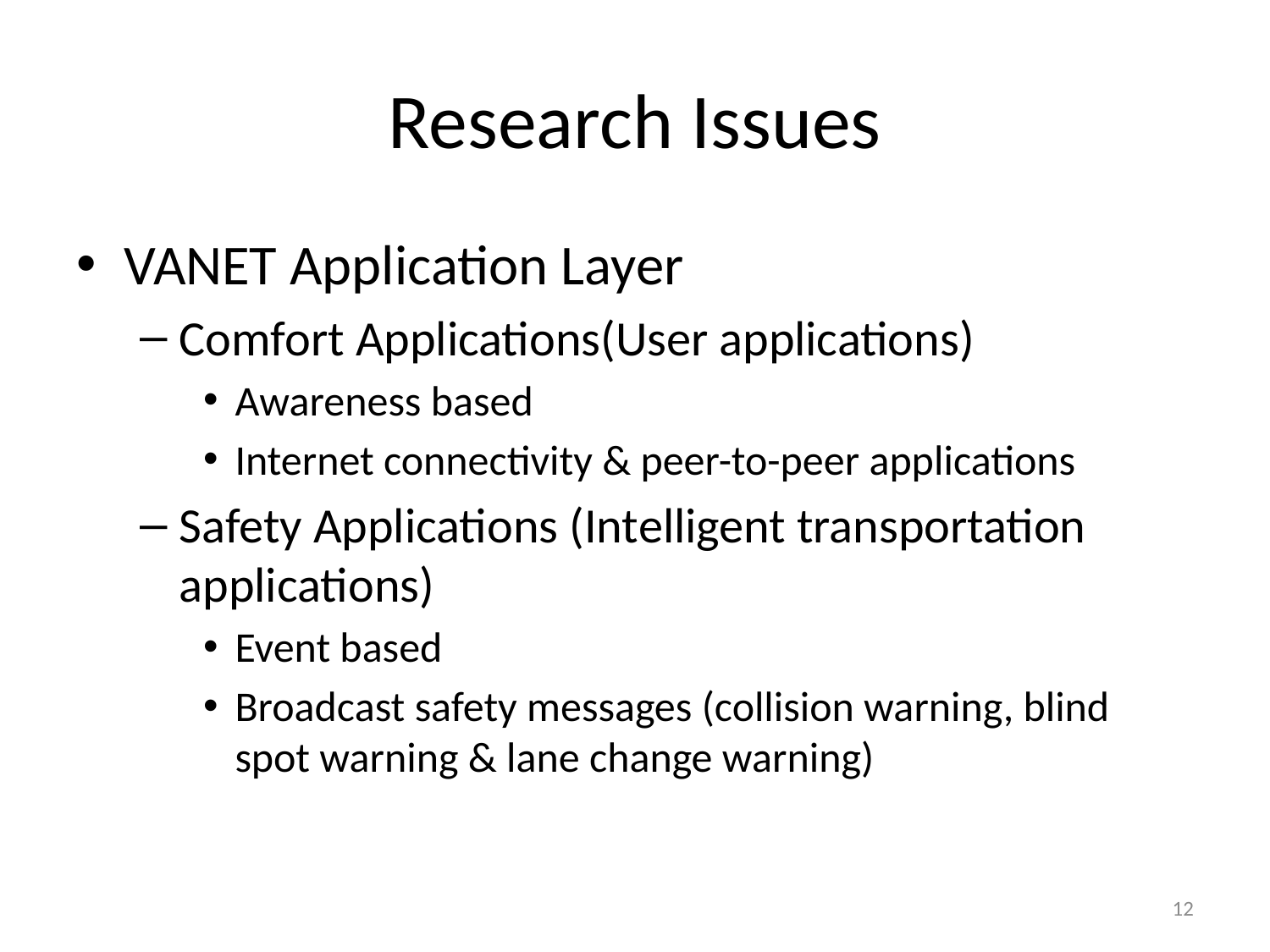

# Research Issues
VANET Application Layer
Comfort Applications(User applications)
Awareness based
Internet connectivity & peer-to-peer applications
Safety Applications (Intelligent transportation applications)
Event based
Broadcast safety messages (collision warning, blind spot warning & lane change warning)

12